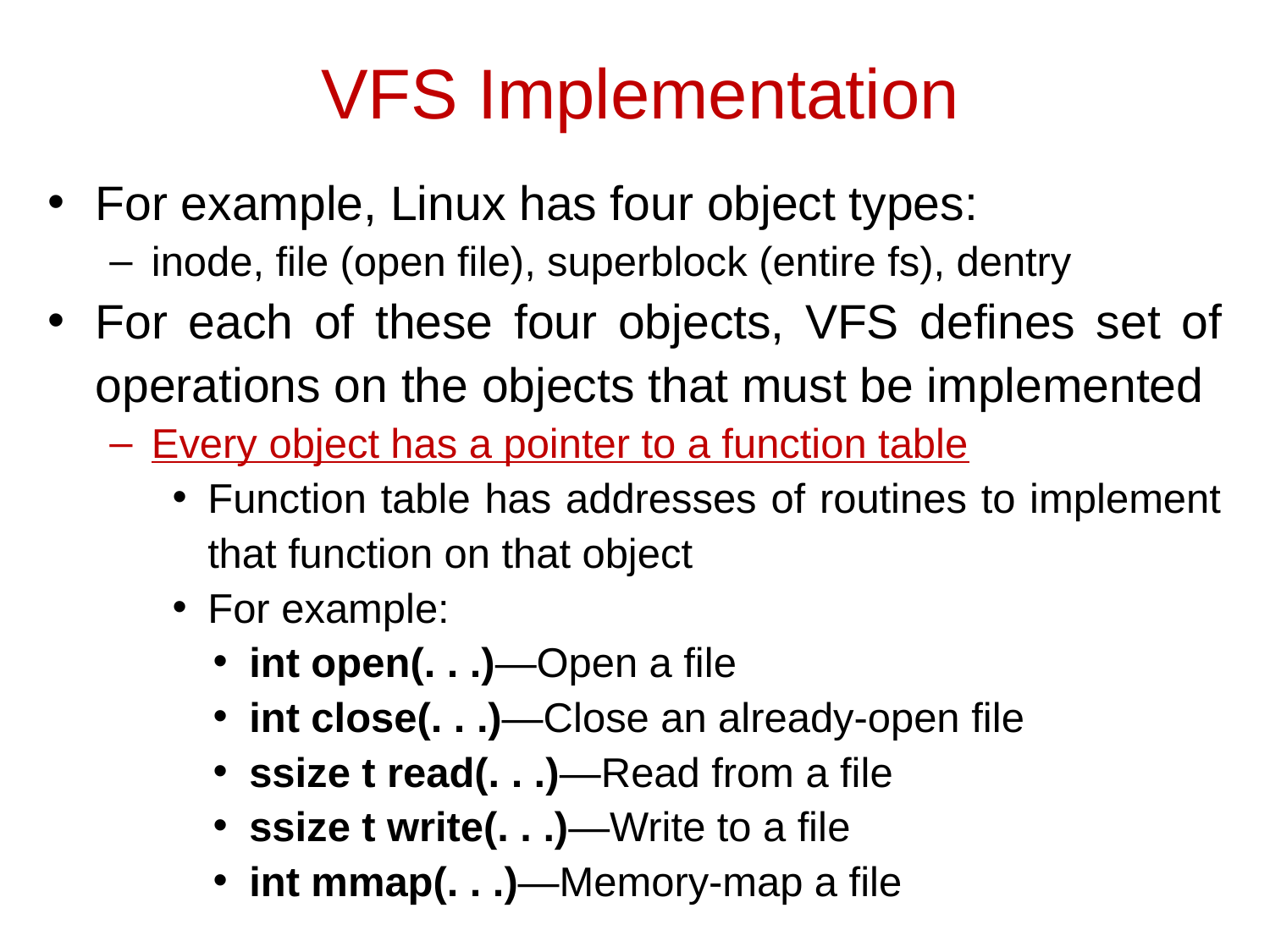

VFS Implementation
For example, Linux has four object types:
inode, file (open file), superblock (entire fs), dentry
For each of these four objects, VFS defines set of operations on the objects that must be implemented
Every object has a pointer to a function table
Function table has addresses of routines to implement that function on that object
For example:
int open(. . .)—Open a file
int close(. . .)—Close an already-open file
ssize t read(. . .)—Read from a file
ssize t write(. . .)—Write to a file
int mmap(. . .)—Memory-map a file